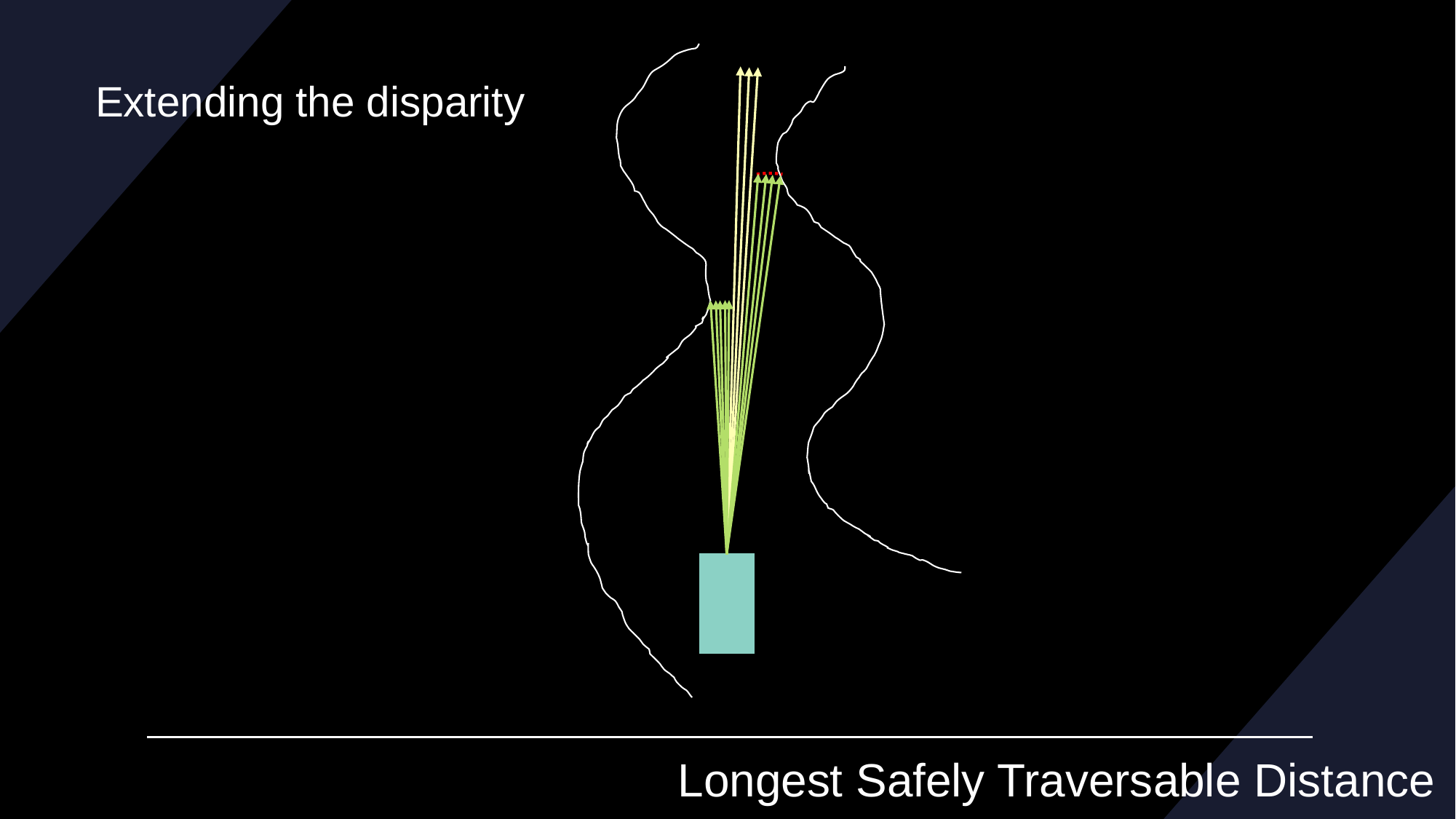

Extending the disparity

# Longest Safely Traversable Distance